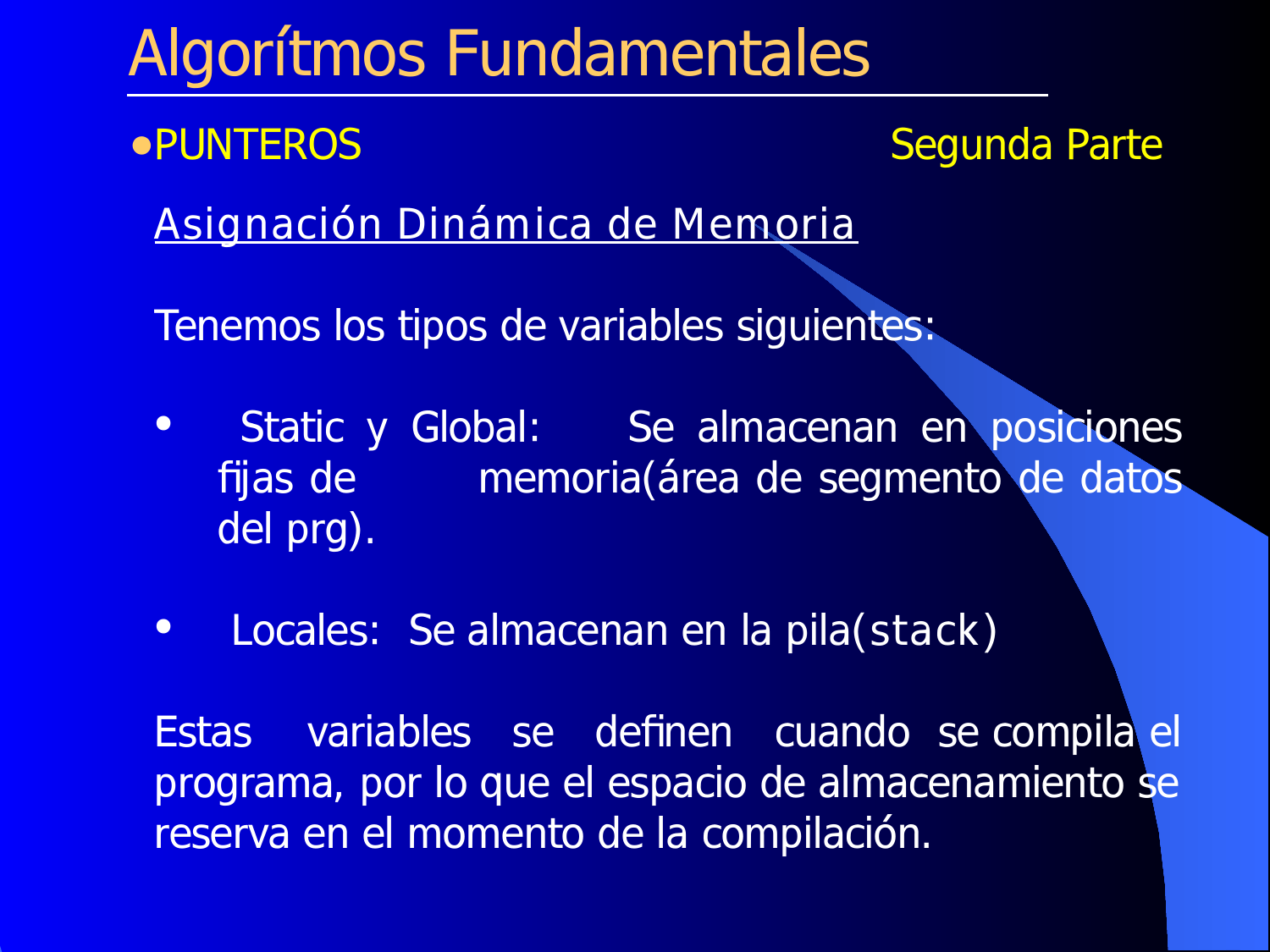

Algorítmos Fundamentales
PUNTEROS         				Segunda Parte
Asignación Dinámica de Memoria

Tenemos los tipos de variables siguientes:

 Static y Global:	Se almacenan en posiciones fijas de 	memoria(área de segmento de datos del prg).

 Locales:  Se almacenan en la pila(stack)

Estas    variables   se   definen   cuando  se compila el
programa, por lo que el espacio de almacenamiento se
reserva en el momento de la compilación.